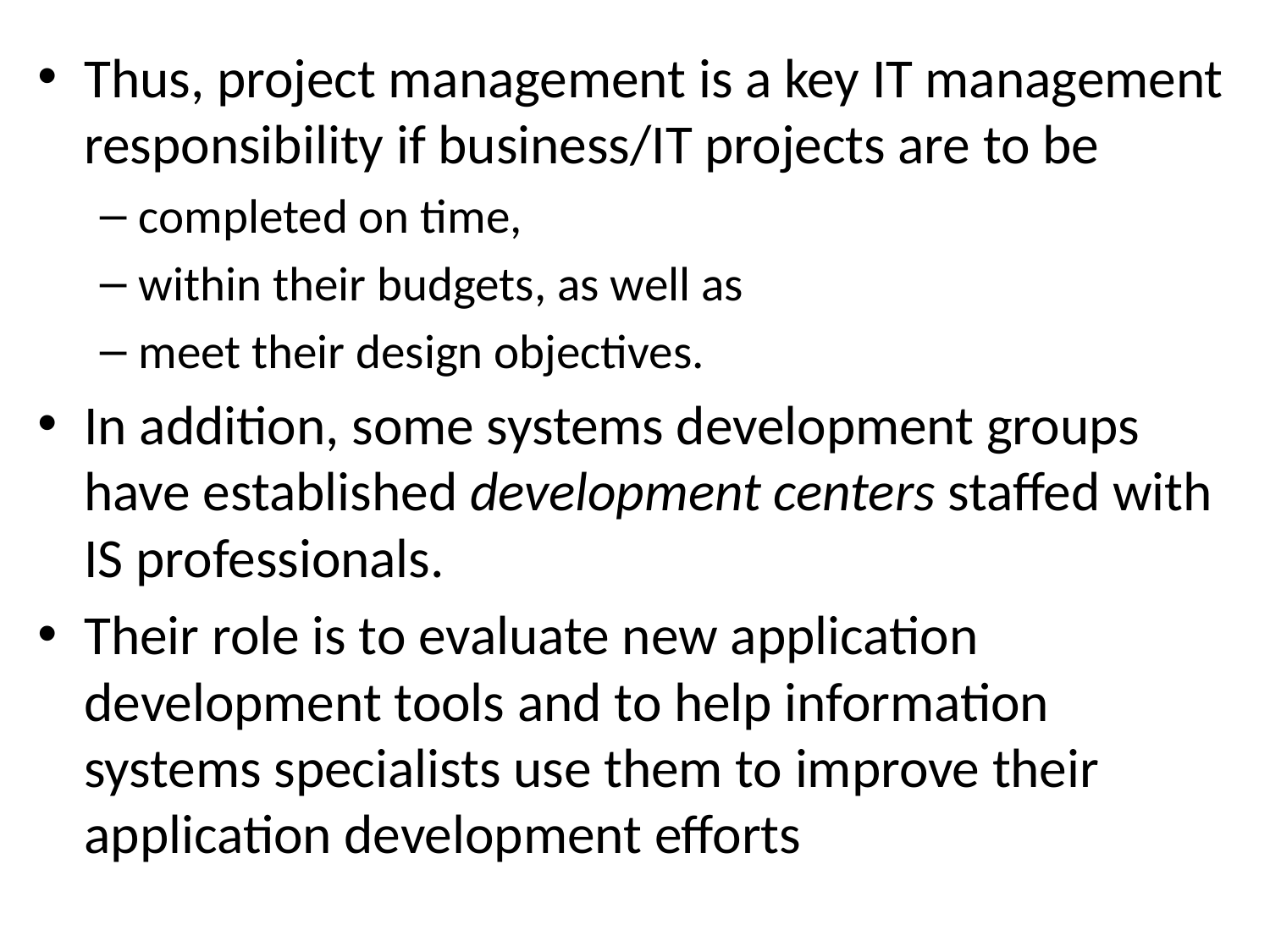

Thus, project management is a key IT management responsibility if business/IT projects are to be
completed on time,
within their budgets, as well as
meet their design objectives.
In addition, some systems development groups have established development centers staffed with IS professionals.
Their role is to evaluate new application development tools and to help information systems specialists use them to improve their application development efforts